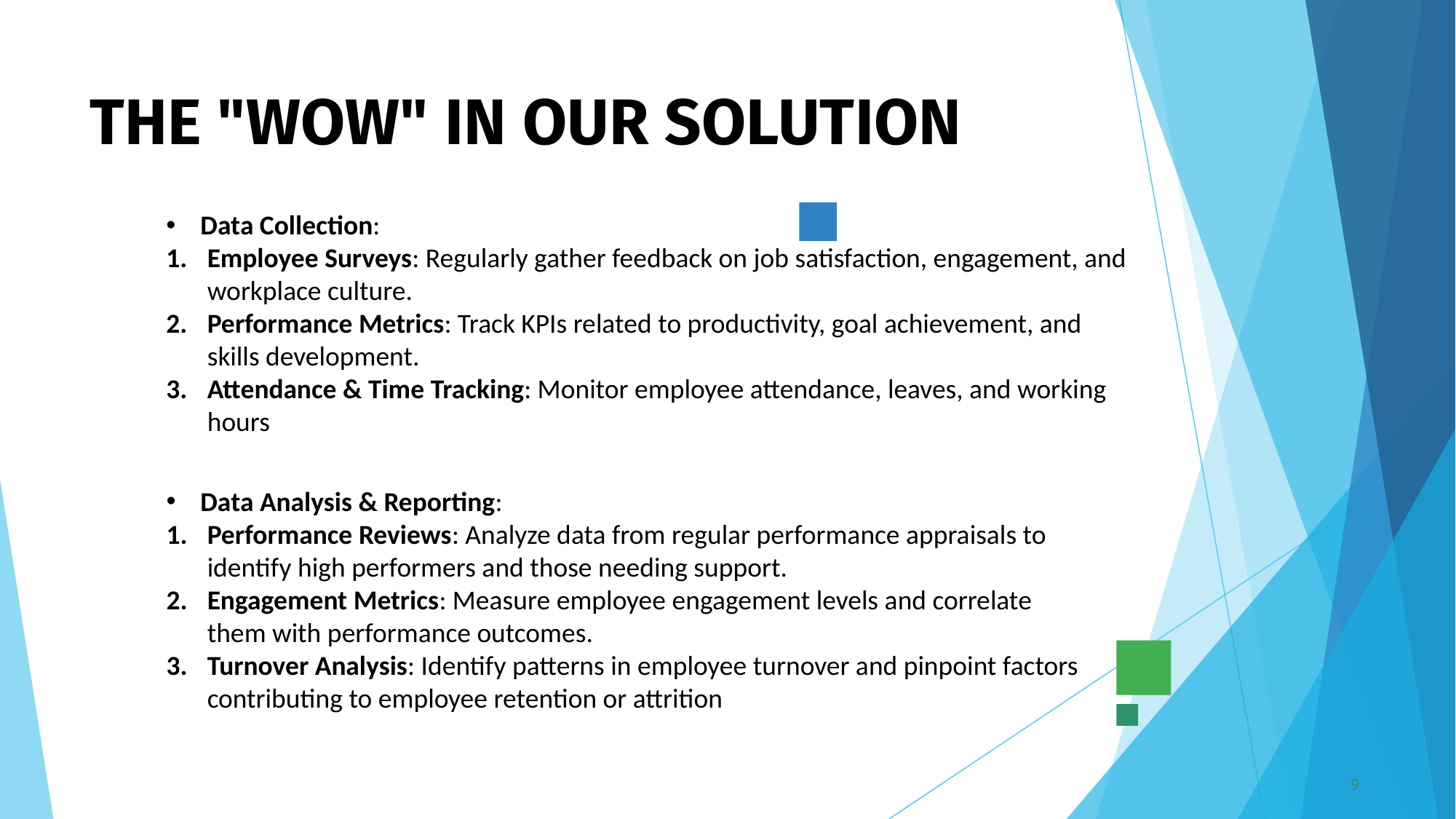

# THE "WOW" IN OUR SOLUTION

Data Collection:
Employee Surveys: Regularly gather feedback on job satisfaction, engagement, and workplace culture.
Performance Metrics: Track KPIs related to productivity, goal achievement, and skills development.
Attendance & Time Tracking: Monitor employee attendance, leaves, and working hours
Data Analysis & Reporting:
Performance Reviews: Analyze data from regular performance appraisals to identify high performers and those needing support.
Engagement Metrics: Measure employee engagement levels and correlate them with performance outcomes.
Turnover Analysis: Identify patterns in employee turnover and pinpoint factors contributing to employee retention or attrition

9